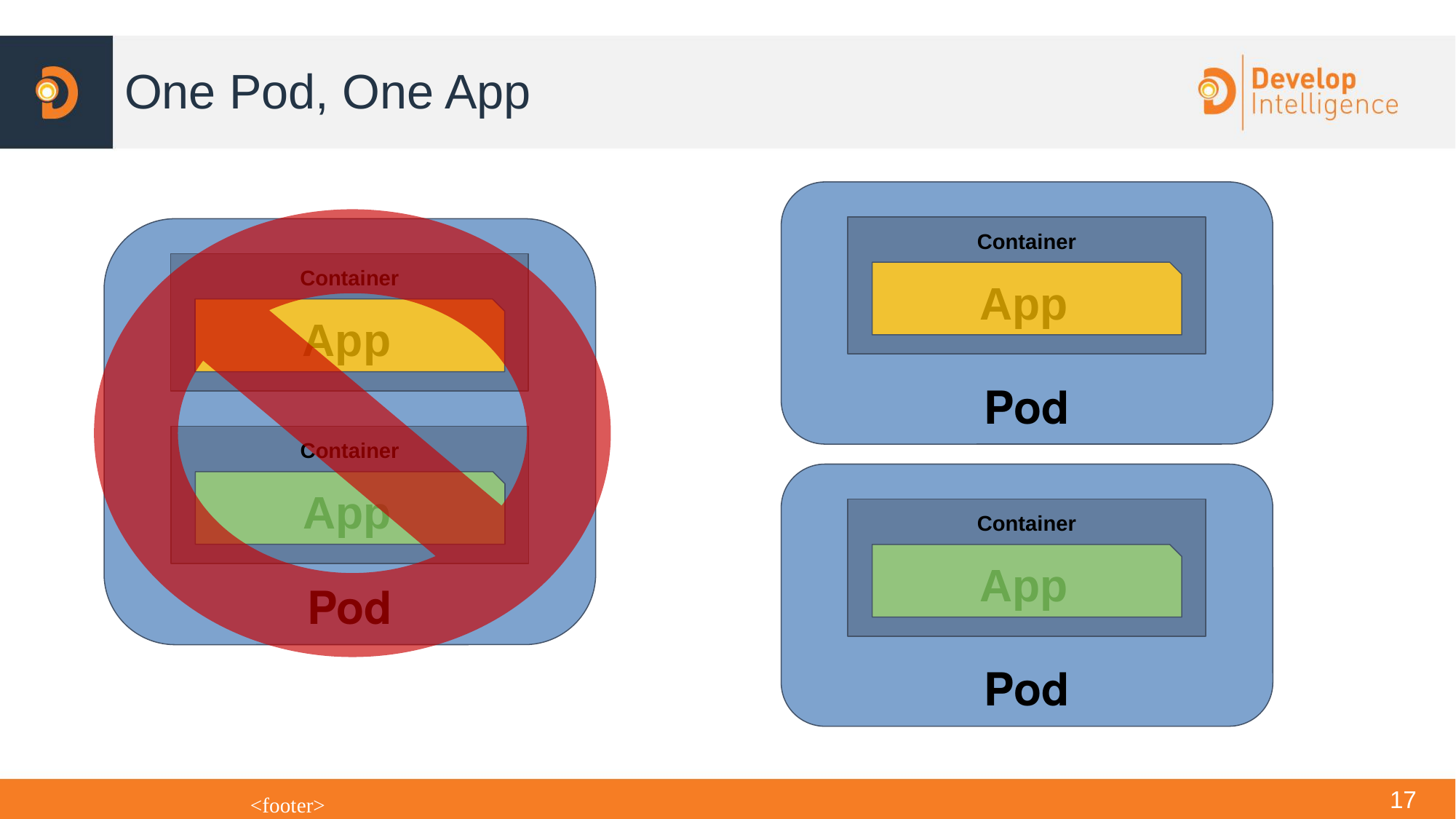

# One Pod, One App

Container
App
Pod

Container
App
Pod
Container
App

Container
App
Pod
17